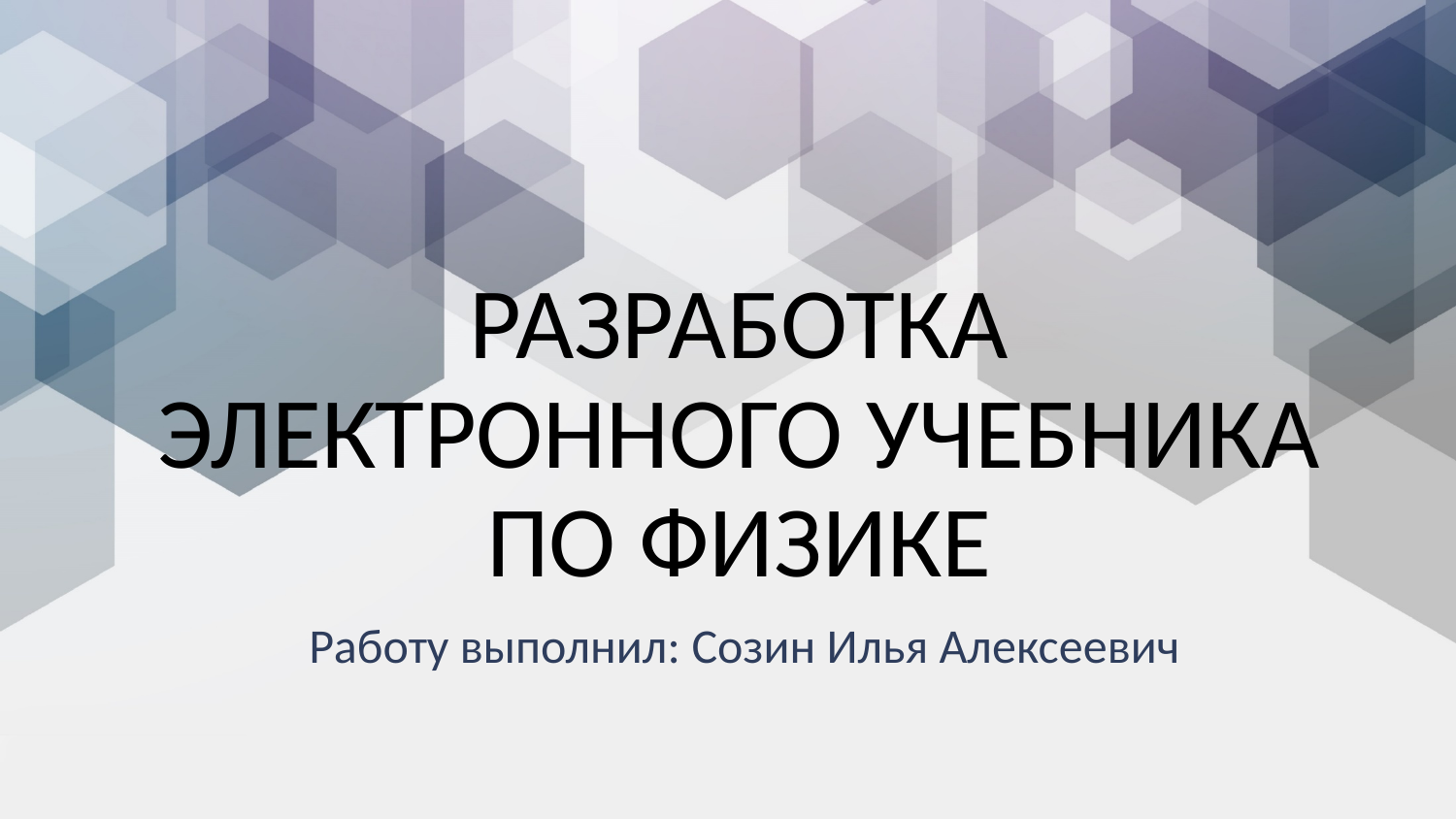

# РАЗРАБОТКА ЭЛЕКТРОННОГО УЧЕБНИКА ПО ФИЗИКЕ
Работу выполнил: Созин Илья Алексеевич